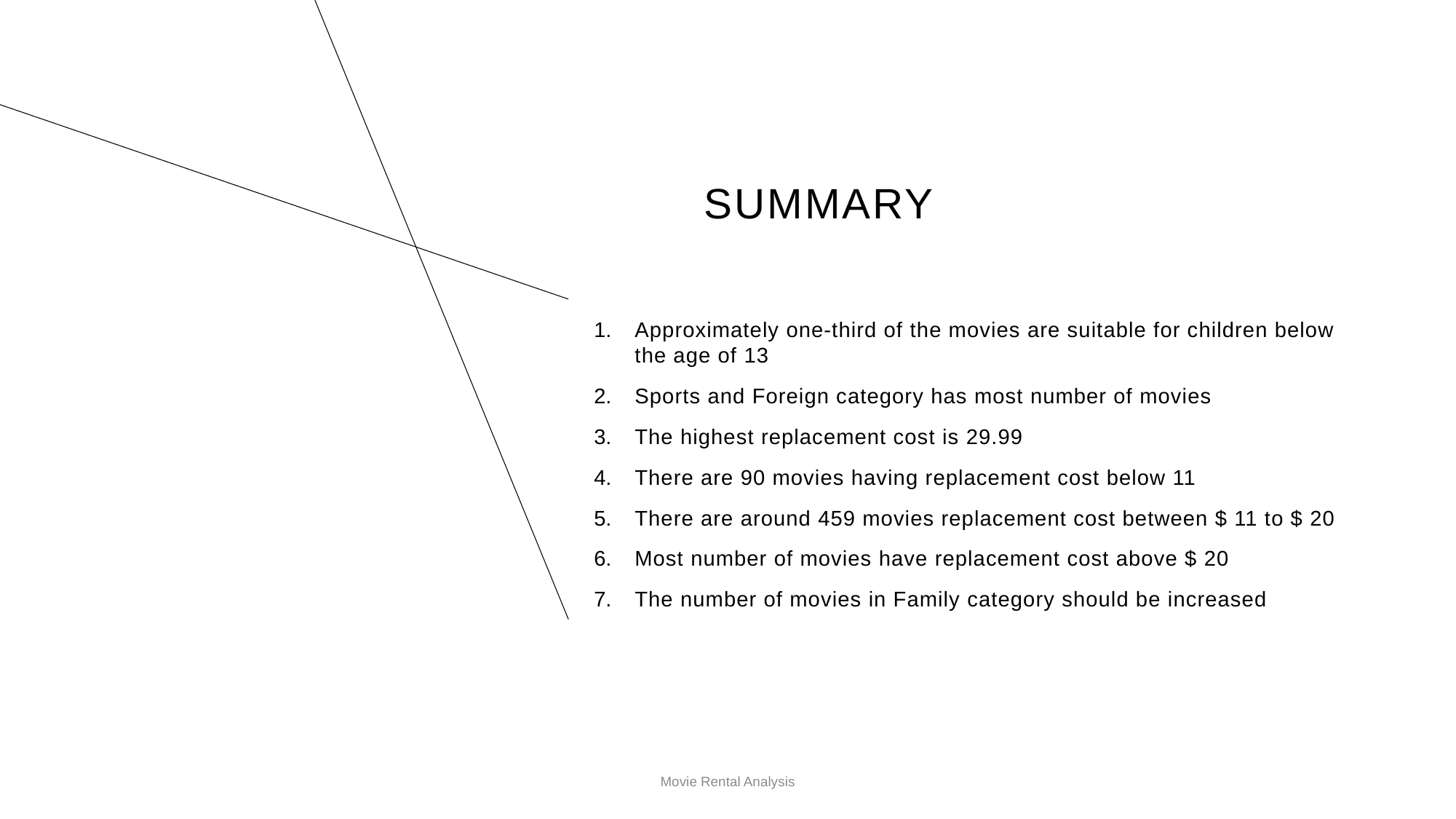

# SUMMARY
Approximately one-third of the movies are suitable for children below the age of 13
Sports and Foreign category has most number of movies
The highest replacement cost is 29.99
There are 90 movies having replacement cost below 11
There are around 459 movies replacement cost between $ 11 to $ 20
Most number of movies have replacement cost above $ 20
The number of movies in Family category should be increased
Movie Rental Analysis